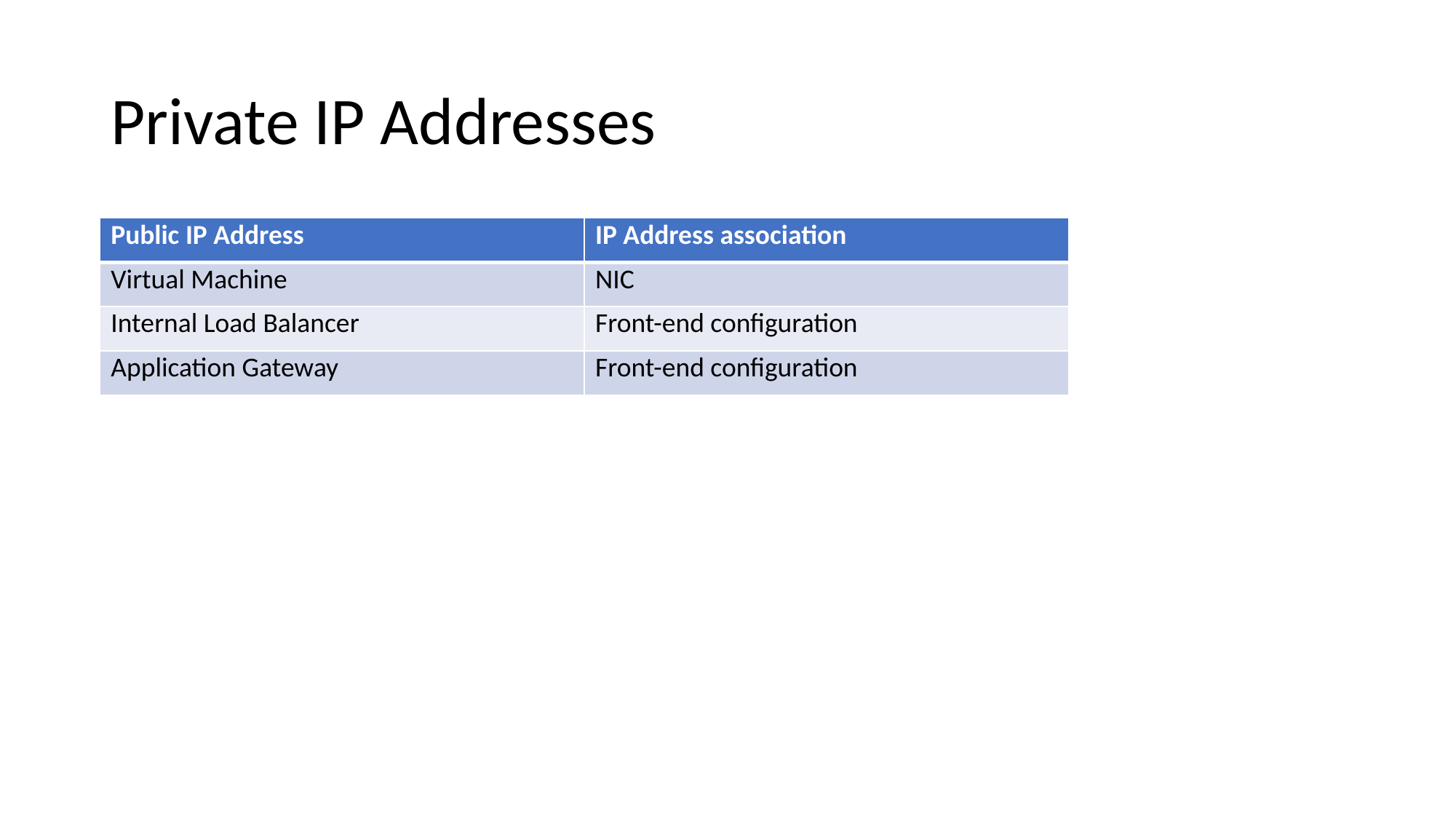

# Private IP Addresses
| Public IP Address | IP Address association |
| --- | --- |
| Virtual Machine | NIC |
| Internal Load Balancer | Front-end configuration |
| Application Gateway | Front-end configuration |